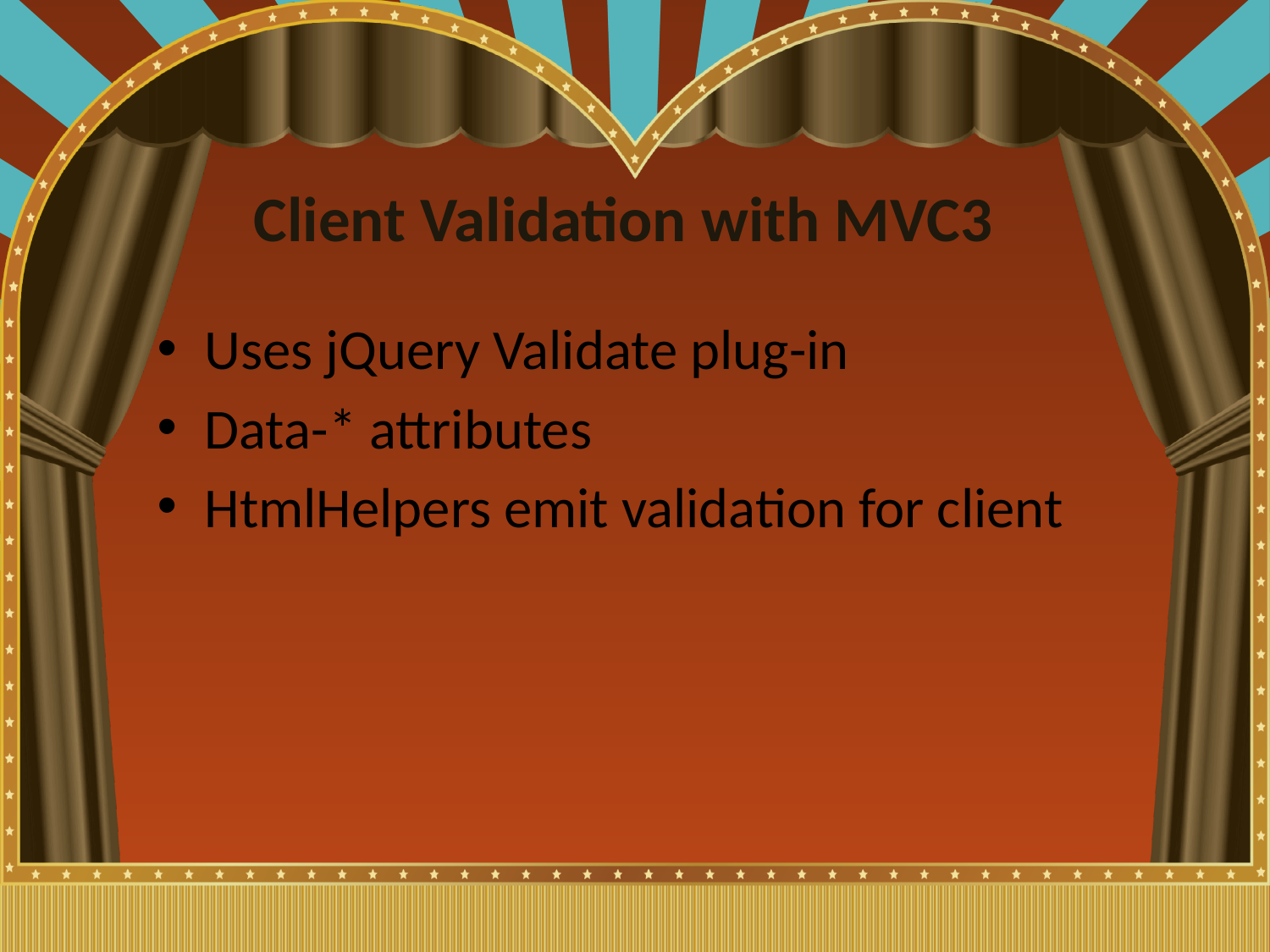

# Client Validation with MVC3
Uses jQuery Validate plug-in
Data-* attributes
HtmlHelpers emit validation for client